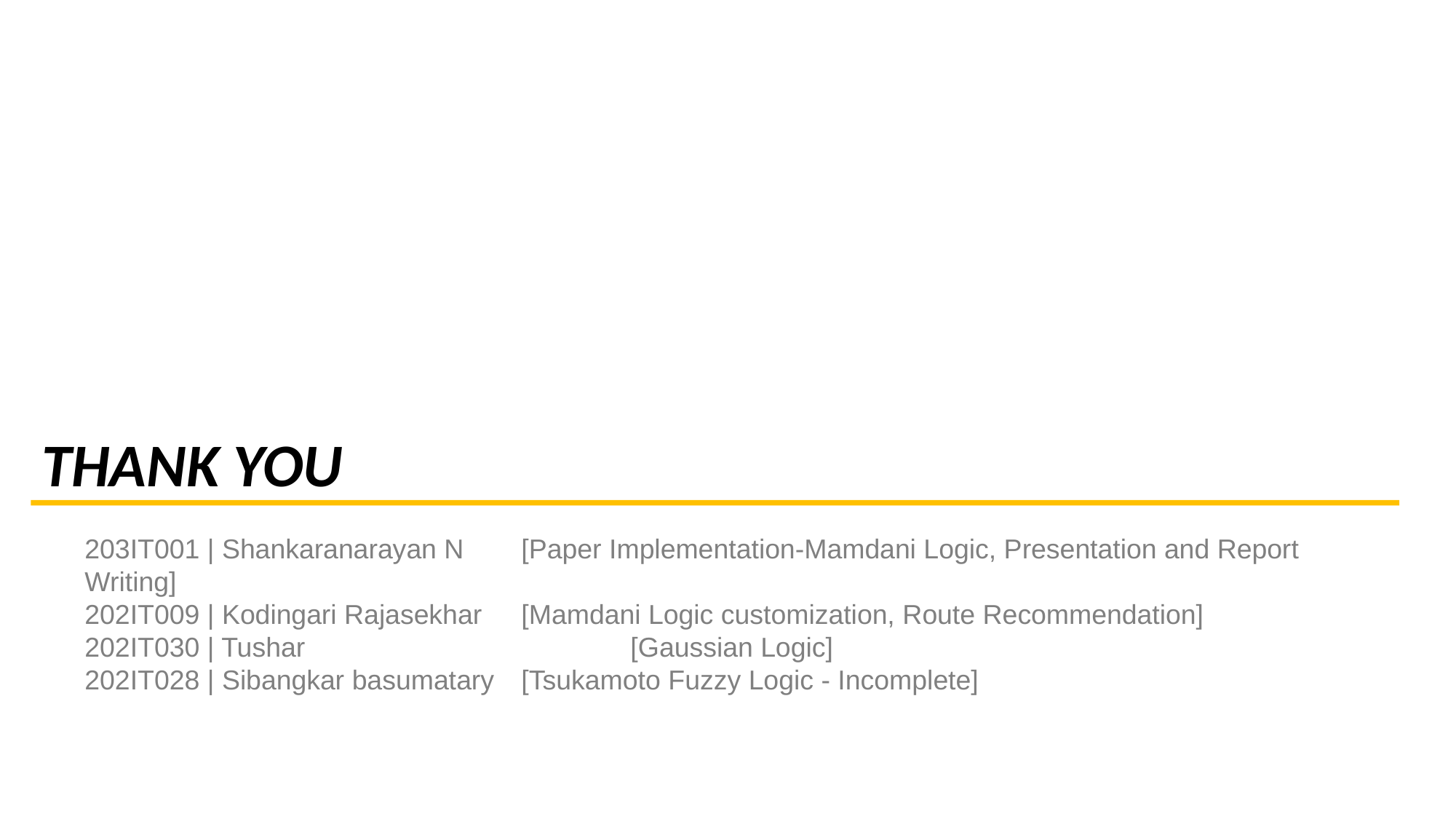

THANK YOU

203IT001 | Shankaranarayan N	[Paper Implementation-Mamdani Logic, Presentation and Report Writing]
202IT009 | Kodingari Rajasekhar	[Mamdani Logic customization, Route Recommendation]
202IT030 | Tushar		 	[Gaussian Logic]
202IT028 | Sibangkar basumatary	[Tsukamoto Fuzzy Logic - Incomplete]